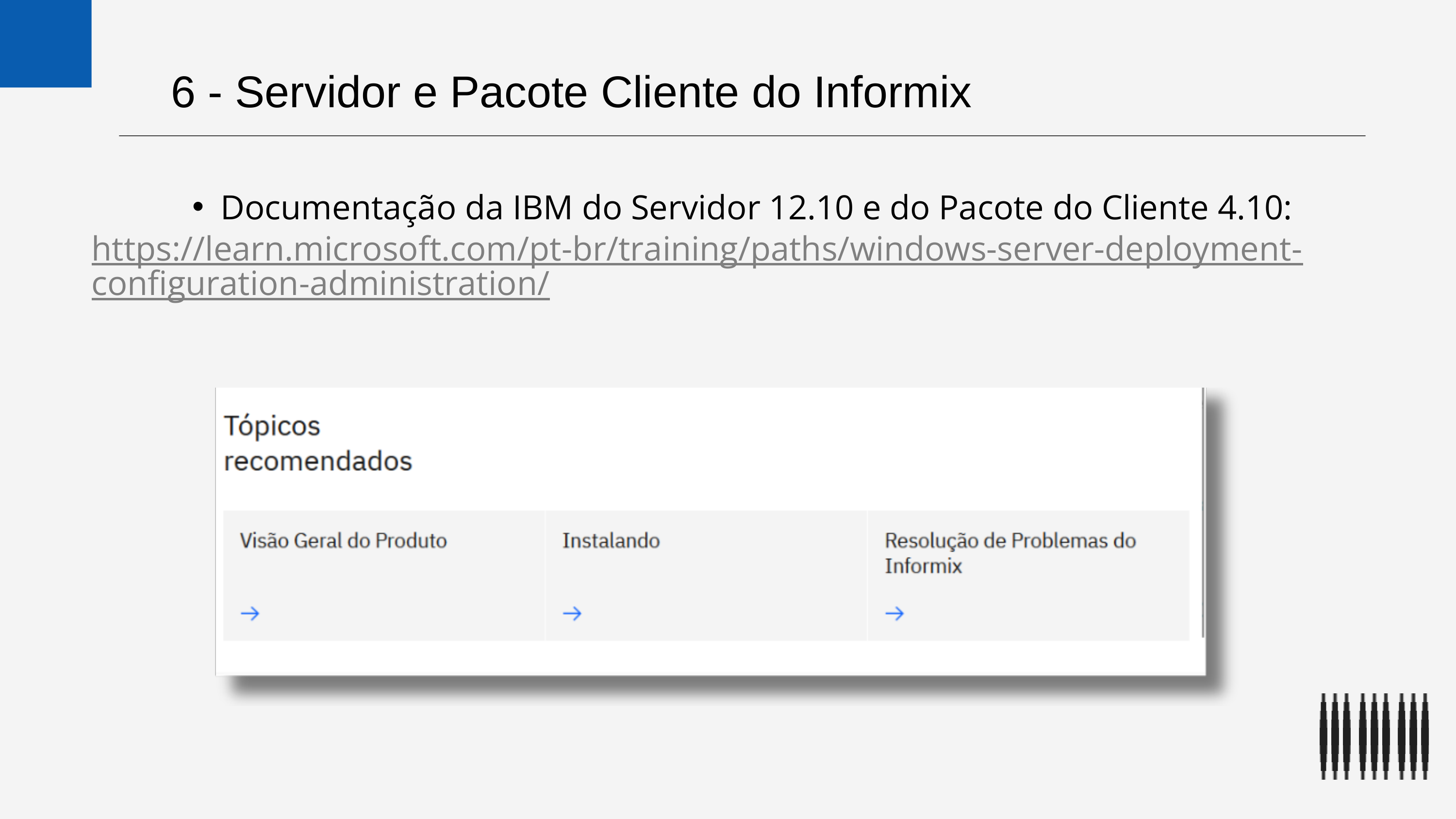

6 - Servidor e Pacote Cliente do Informix
Documentação da IBM do Servidor 12.10 e do Pacote do Cliente 4.10: https://learn.microsoft.com/pt-br/training/paths/windows-server-deployment-configuration-administration/